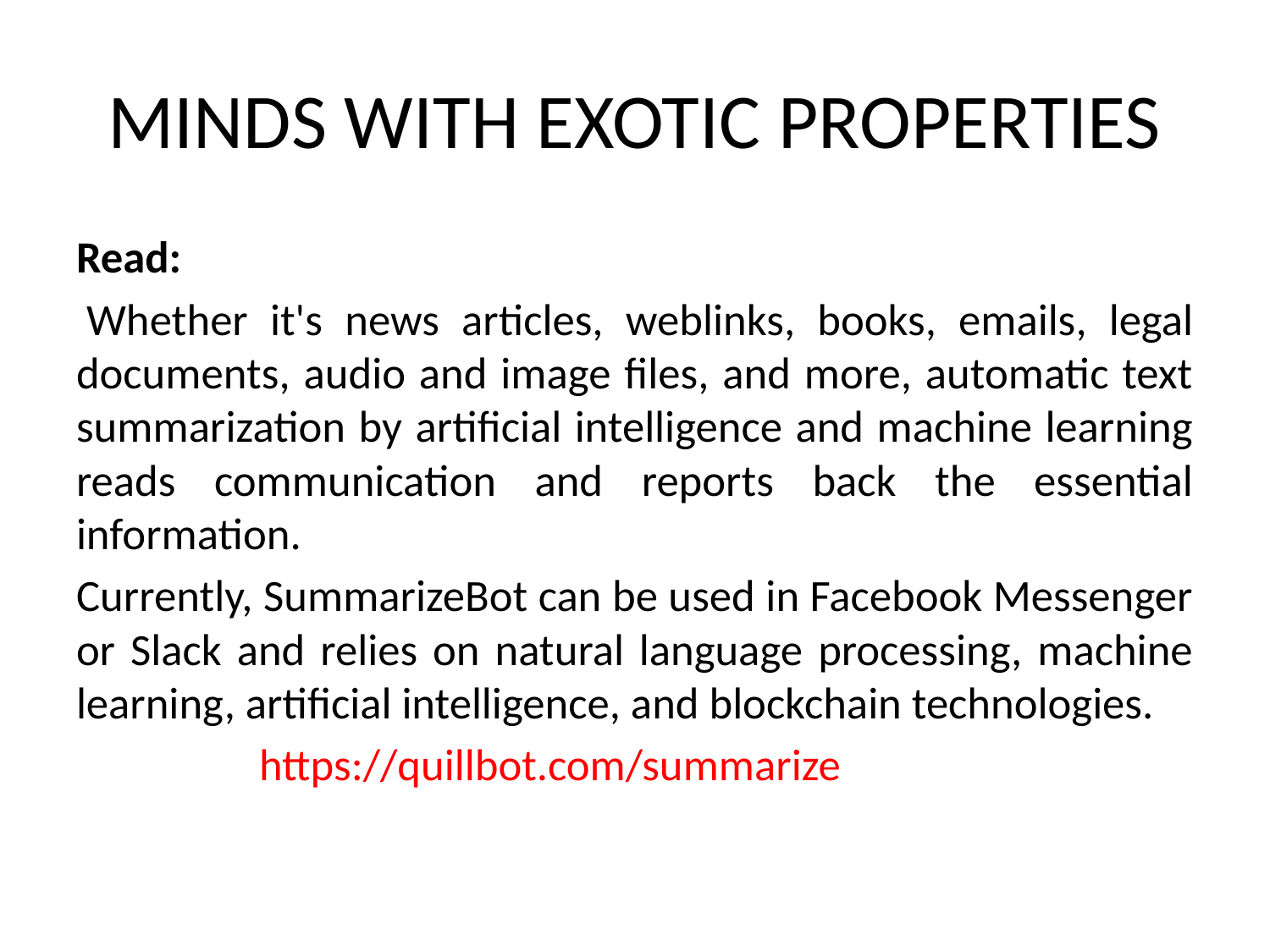

# MINDS WITH EXOTIC PROPERTIES
Read:
 Whether it's news articles, weblinks, books, emails, legal documents, audio and image files, and more, automatic text summarization by artificial intelligence and machine learning reads communication and reports back the essential information.
Currently, SummarizeBot can be used in Facebook Messenger or Slack and relies on natural language processing, machine learning, artificial intelligence, and blockchain technologies.
                  https://quillbot.com/summarize